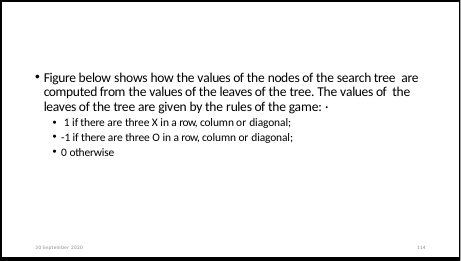

Figure below shows how the values of the nodes of the search tree  are computed from the values of the leaves of the tree. The values of  the leaves of the tree are given by the rules of the game: ·
1 if there are three X in a row, column or diagonal;
-1 if there are three O in a row, column or diagonal;
0 otherwise
30 September 2020
114